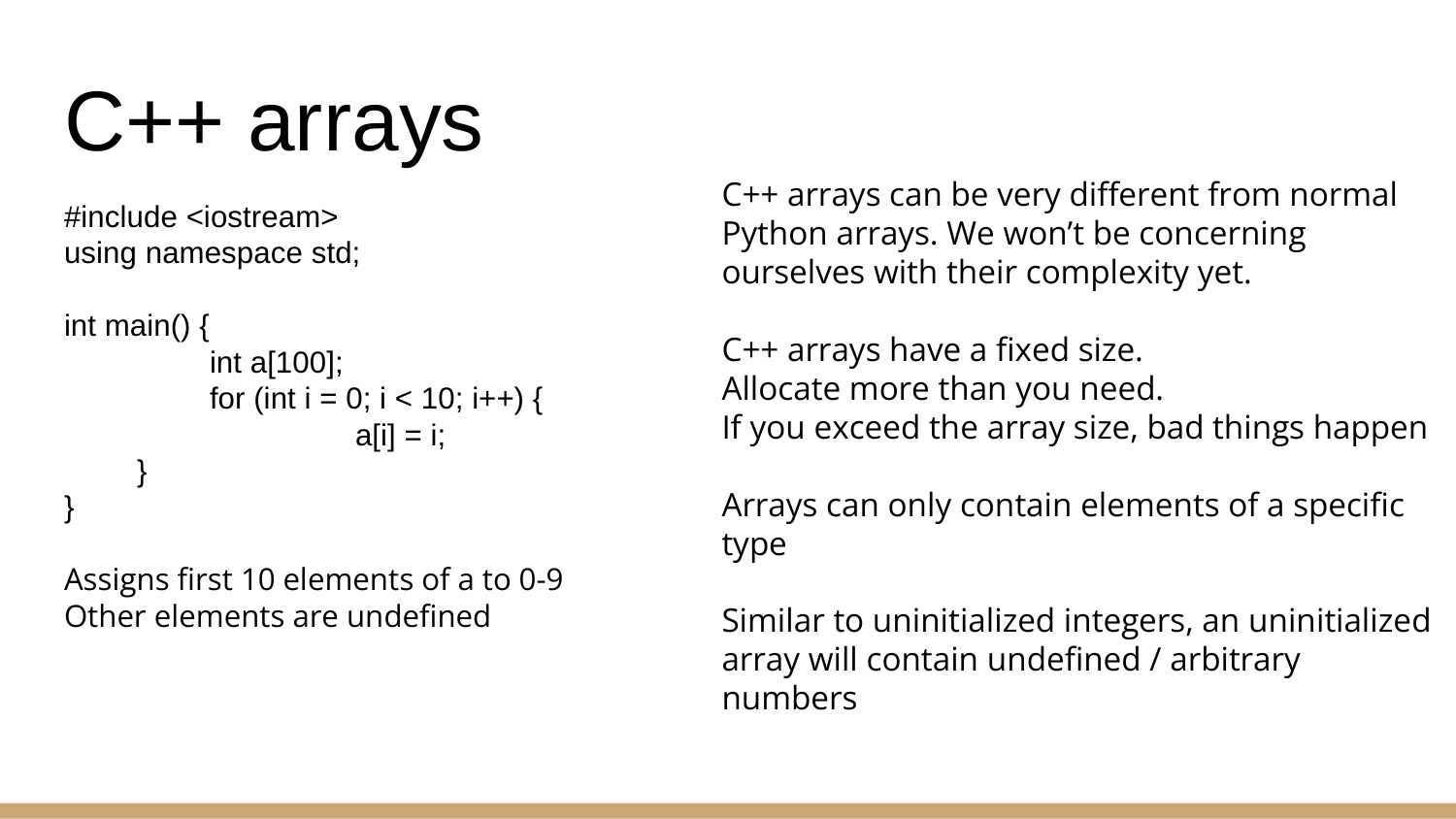

# C++ arrays
C++ arrays can be very different from normal Python arrays. We won’t be concerning ourselves with their complexity yet.

C++ arrays have a fixed size.
Allocate more than you need.
If you exceed the array size, bad things happen

Arrays can only contain elements of a specific type

Similar to uninitialized integers, an uninitialized array will contain undefined / arbitrary numbers
#include <iostream>
using namespace std;

int main() {
	int a[100];
	for (int i = 0; i < 10; i++) {
		a[i] = i;
}
}

Assigns first 10 elements of a to 0-9
Other elements are undefined